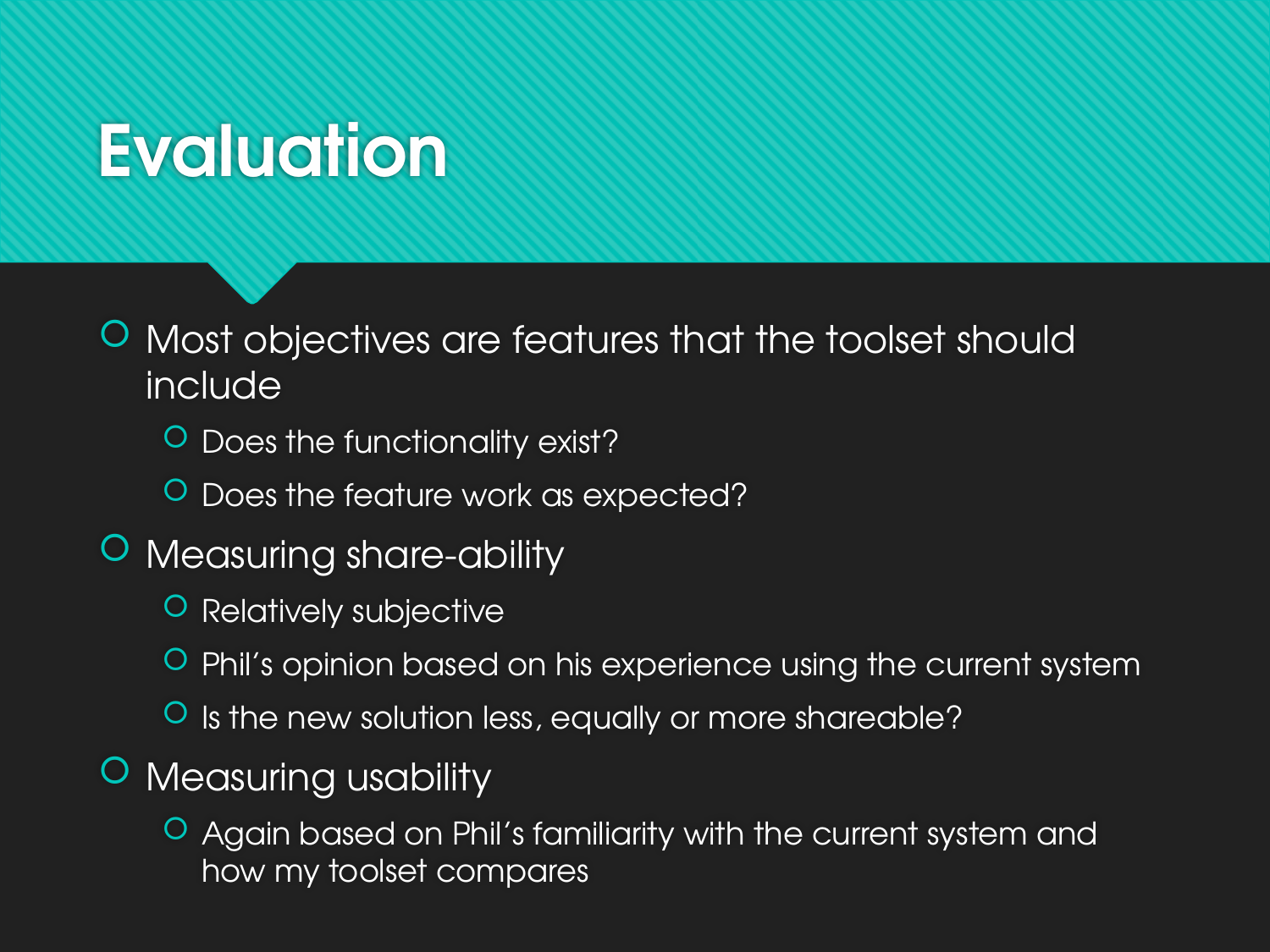

# Evaluation
Most objectives are features that the toolset should include
Does the functionality exist?
Does the feature work as expected?
Measuring share-ability
Relatively subjective
Phil’s opinion based on his experience using the current system
Is the new solution less, equally or more shareable?
Measuring usability
Again based on Phil’s familiarity with the current system and how my toolset compares